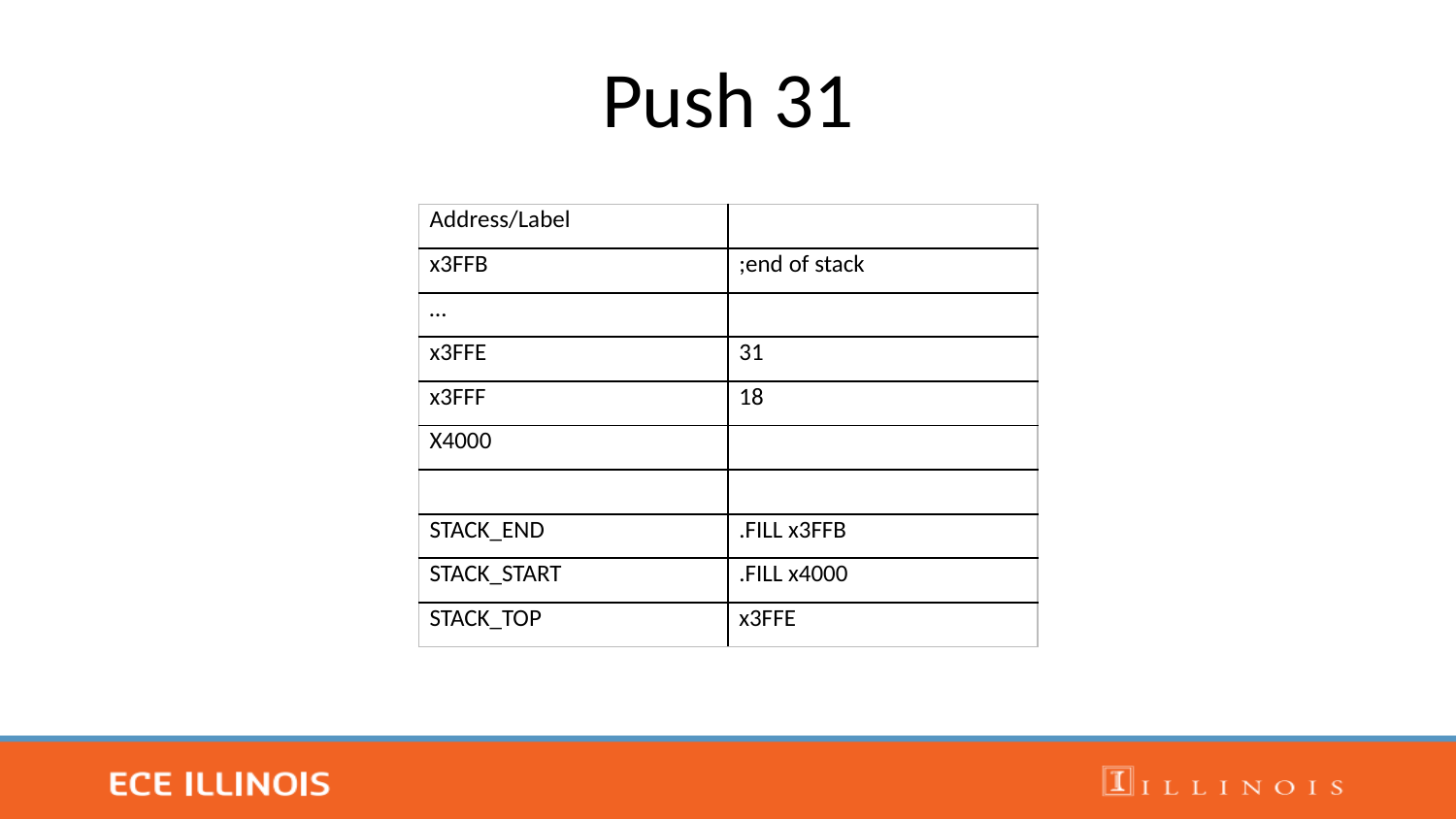

# Push 31
| Address/Label |  |
| --- | --- |
| x3FFB | ;end of stack |
| … |  |
| x3FFE | 31 |
| x3FFF | 18 |
| X4000 |  |
|  |  |
| STACK\_END | .FILL x3FFB |
| STACK\_START | .FILL x4000 |
| STACK\_TOP | x3FFE |